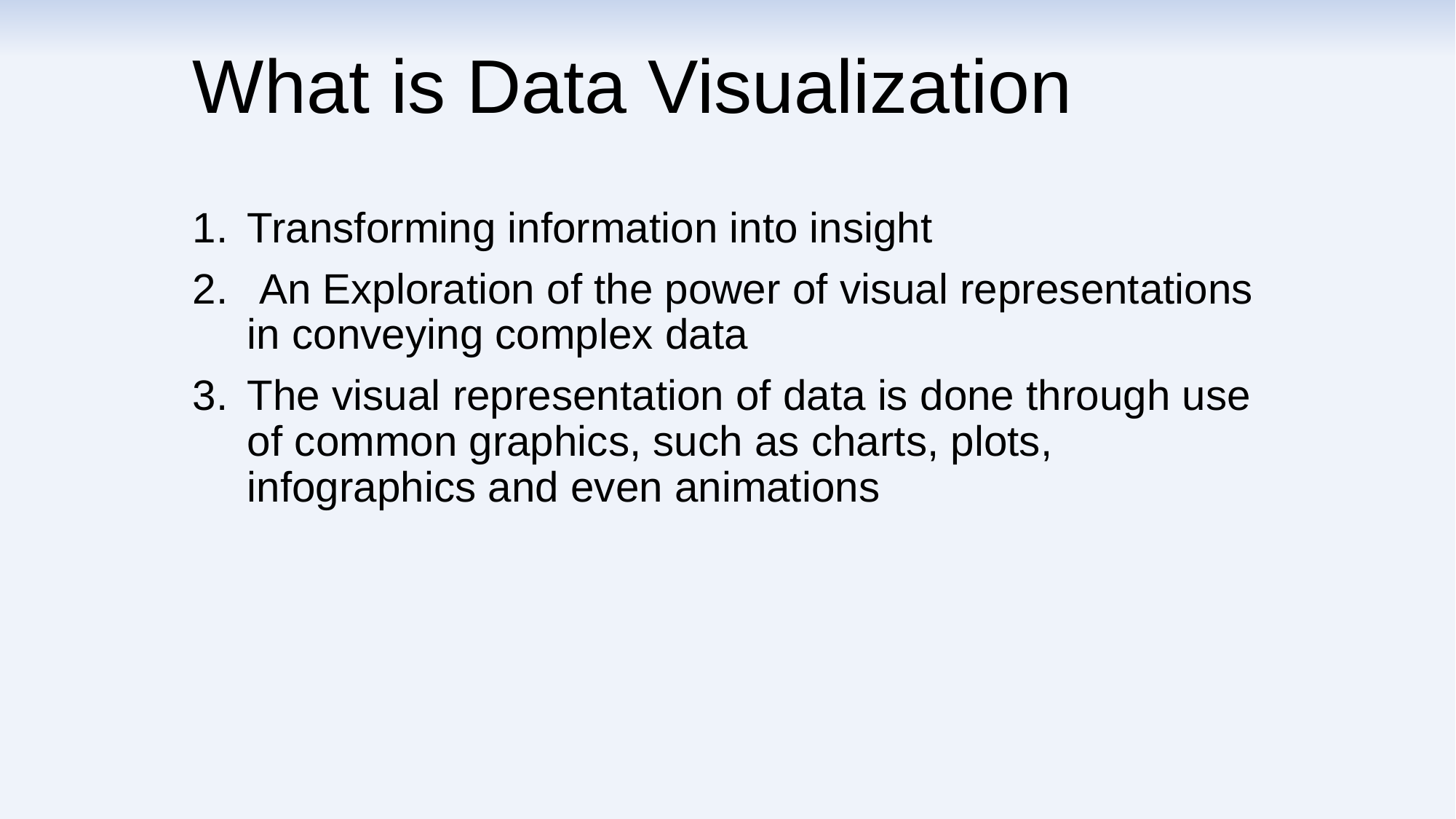

# What is Data Visualization

Transforming information into insight
 An Exploration of the power of visual representations in conveying complex data
The visual representation of data is done through use of common graphics, such as charts, plots, infographics and even animations